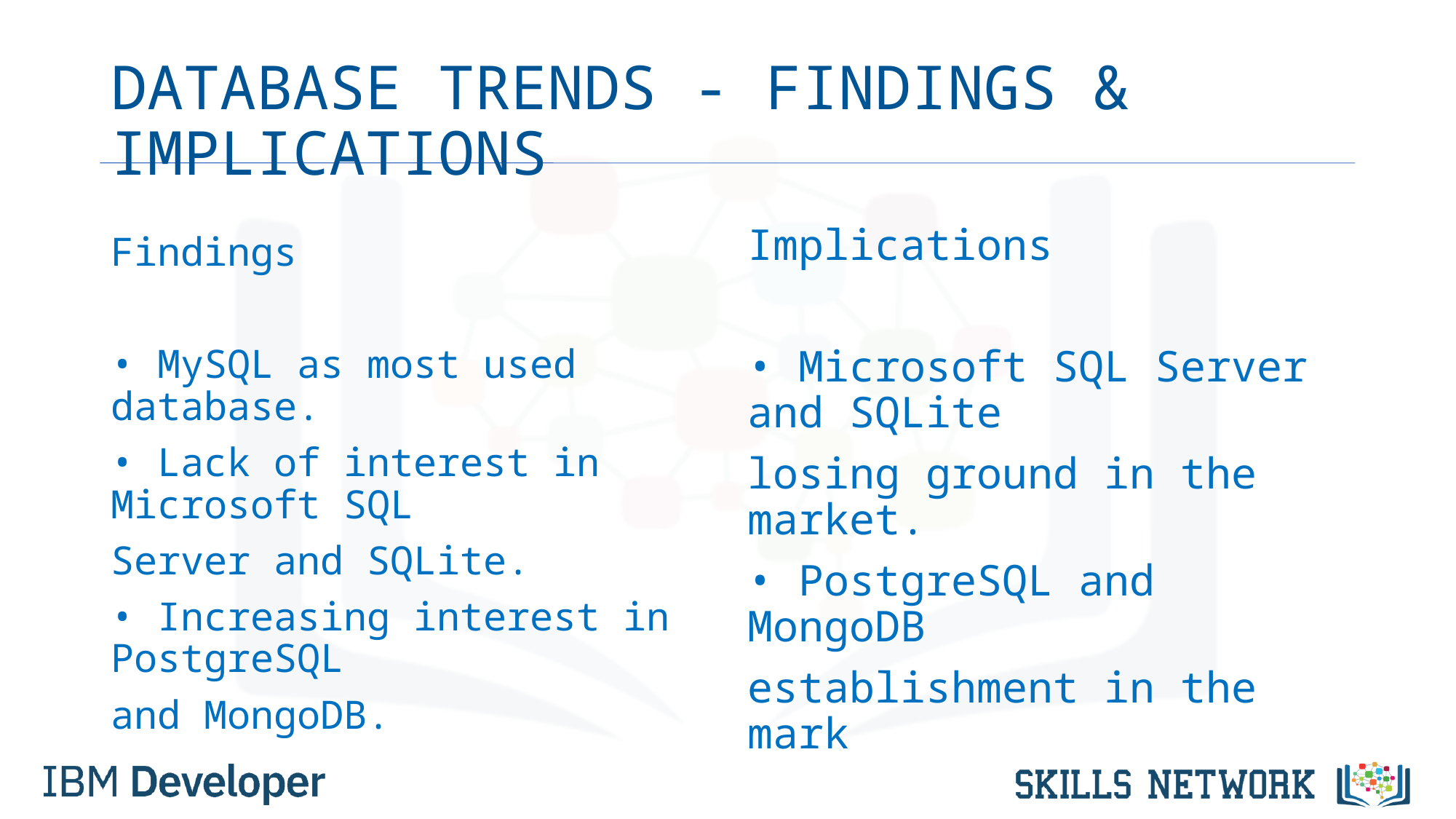

# DATABASE TRENDS - FINDINGS & IMPLICATIONS
Implications

• Microsoft SQL Server and SQLite
losing ground in the market.
• PostgreSQL and MongoDB
establishment in the mark
Findings

• MySQL as most used database.
• Lack of interest in Microsoft SQL
Server and SQLite.
• Increasing interest in PostgreSQL
and MongoDB.